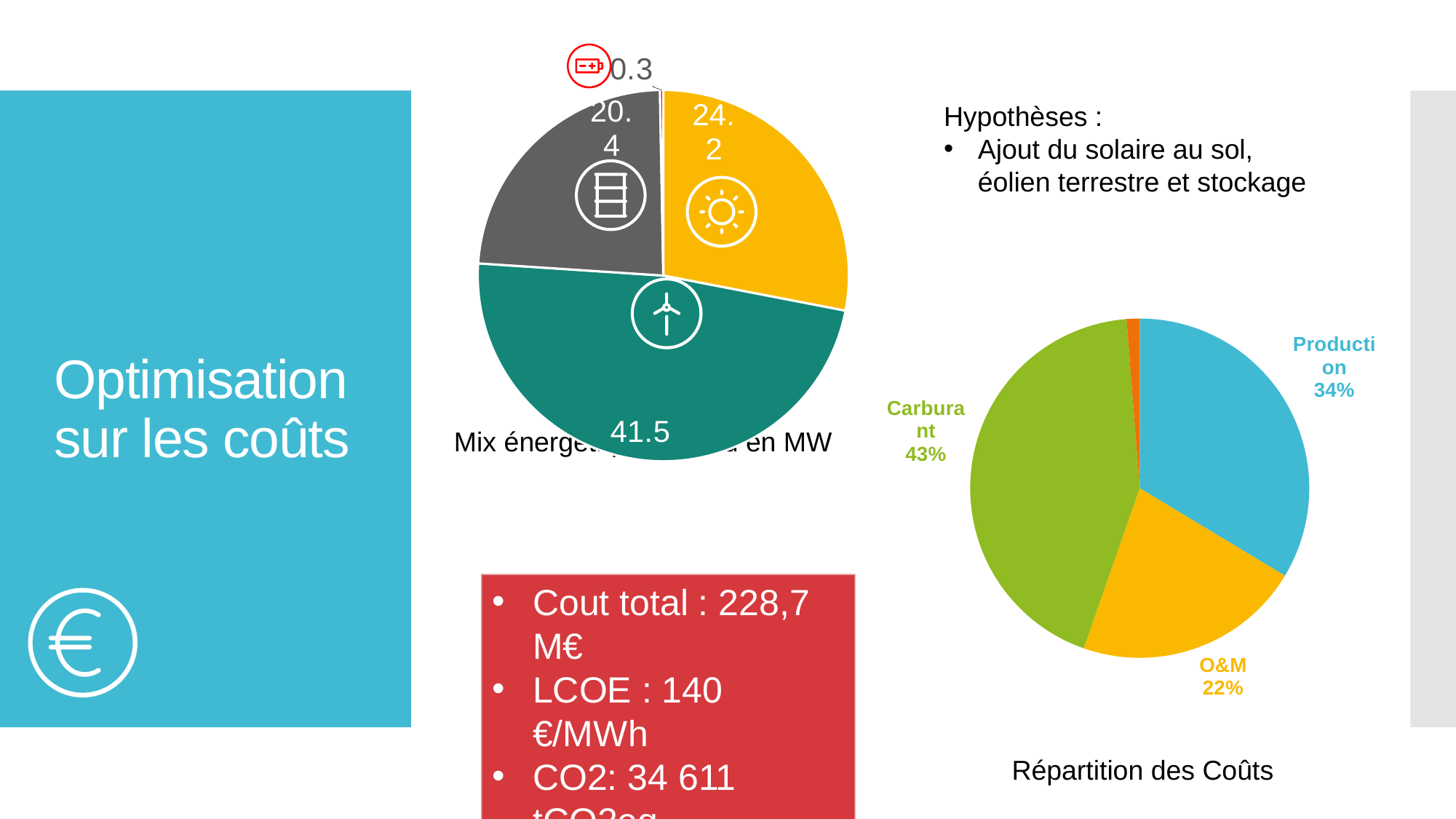

### Chart

| Category | Mix |
|---|---|
| Solaire | 24.2061336 |
| Éolien | 41.46341473 |
| Diesel | 20.42981495 |
| Stockage | 0.25236392 |

# Optimisation sur les coûts
Hypothèses :
Ajout du solaire au sol, éolien terrestre et stockage

### Chart

| Category |  |
|---|---|
| Production | 76.93250873729423 |
| O&M | 49.693163494625004 |
| Carburant | 99.26071685722718 |
| Unserved energy | 2.8391675923383617 |

### Chart

| Category |
|---|
Mix énergétique obtenu en MW
Cout total : 228,7 M€
LCOE : 140 €/MWh
CO2: 34 611 tCO2eq

Répartition des Coûts